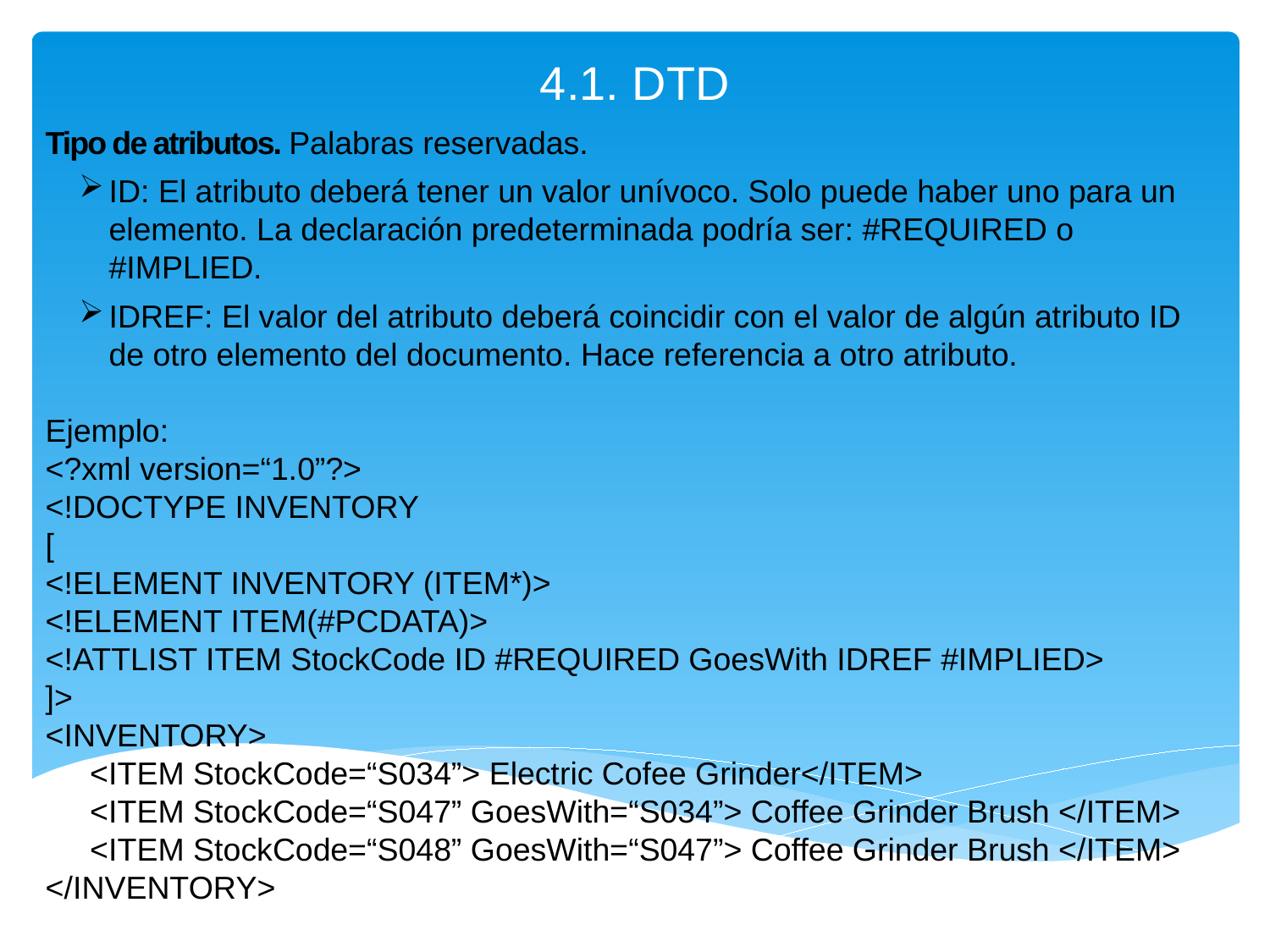

# 4.1. DTD
Tipo de atributos. Palabras reservadas.
ID: El atributo deberá tener un valor unívoco. Solo puede haber uno para un elemento. La declaración predeterminada podría ser: #REQUIRED o #IMPLIED.
IDREF: El valor del atributo deberá coincidir con el valor de algún atributo ID de otro elemento del documento. Hace referencia a otro atributo.

Ejemplo:
<?xml version=“1.0”?>
<!DOCTYPE INVENTORY
[
<!ELEMENT INVENTORY (ITEM*)>
<!ELEMENT ITEM(#PCDATA)>
<!ATTLIST ITEM StockCode ID #REQUIRED GoesWith IDREF #IMPLIED>
]>
<INVENTORY>
     <ITEM StockCode=“S034”> Electric Cofee Grinder</ITEM>
     <ITEM StockCode=“S047” GoesWith=“S034”> Coffee Grinder Brush </ITEM>
     <ITEM StockCode=“S048” GoesWith=“S047”> Coffee Grinder Brush </ITEM>
</INVENTORY>